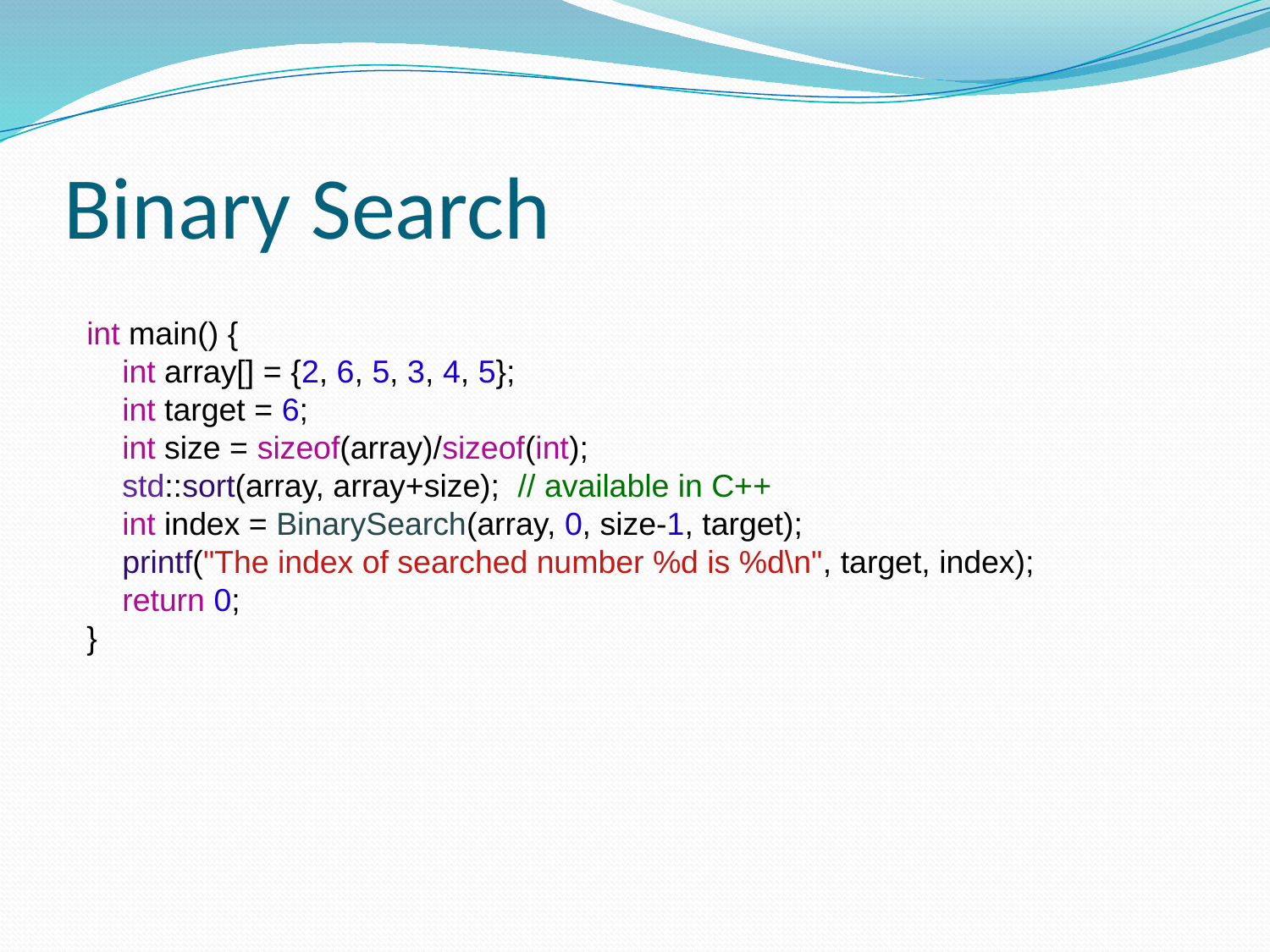

# Binary Search
int main() {
    int array[] = {2, 6, 5, 3, 4, 5};
    int target = 6;
    int size = sizeof(array)/sizeof(int);
    std::sort(array, array+size);  // available in C++
    int index = BinarySearch(array, 0, size-1, target);
    printf("The index of searched number %d is %d\n", target, index);
    return 0;
}